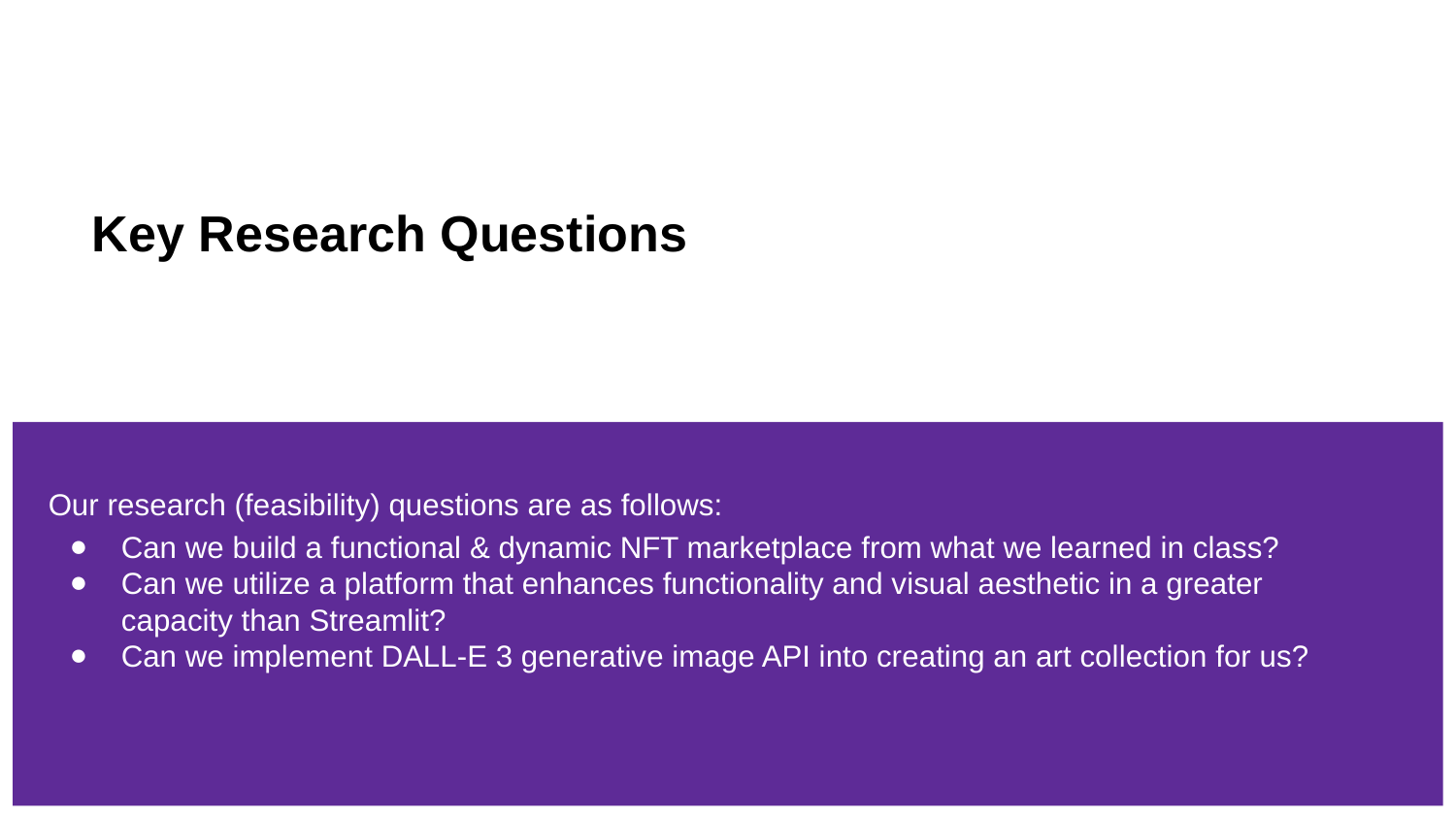

# Key Research Questions
Our research (feasibility) questions are as follows:
Can we build a functional & dynamic NFT marketplace from what we learned in class?
Can we utilize a platform that enhances functionality and visual aesthetic in a greater capacity than Streamlit?
Can we implement DALL-E 3 generative image API into creating an art collection for us?